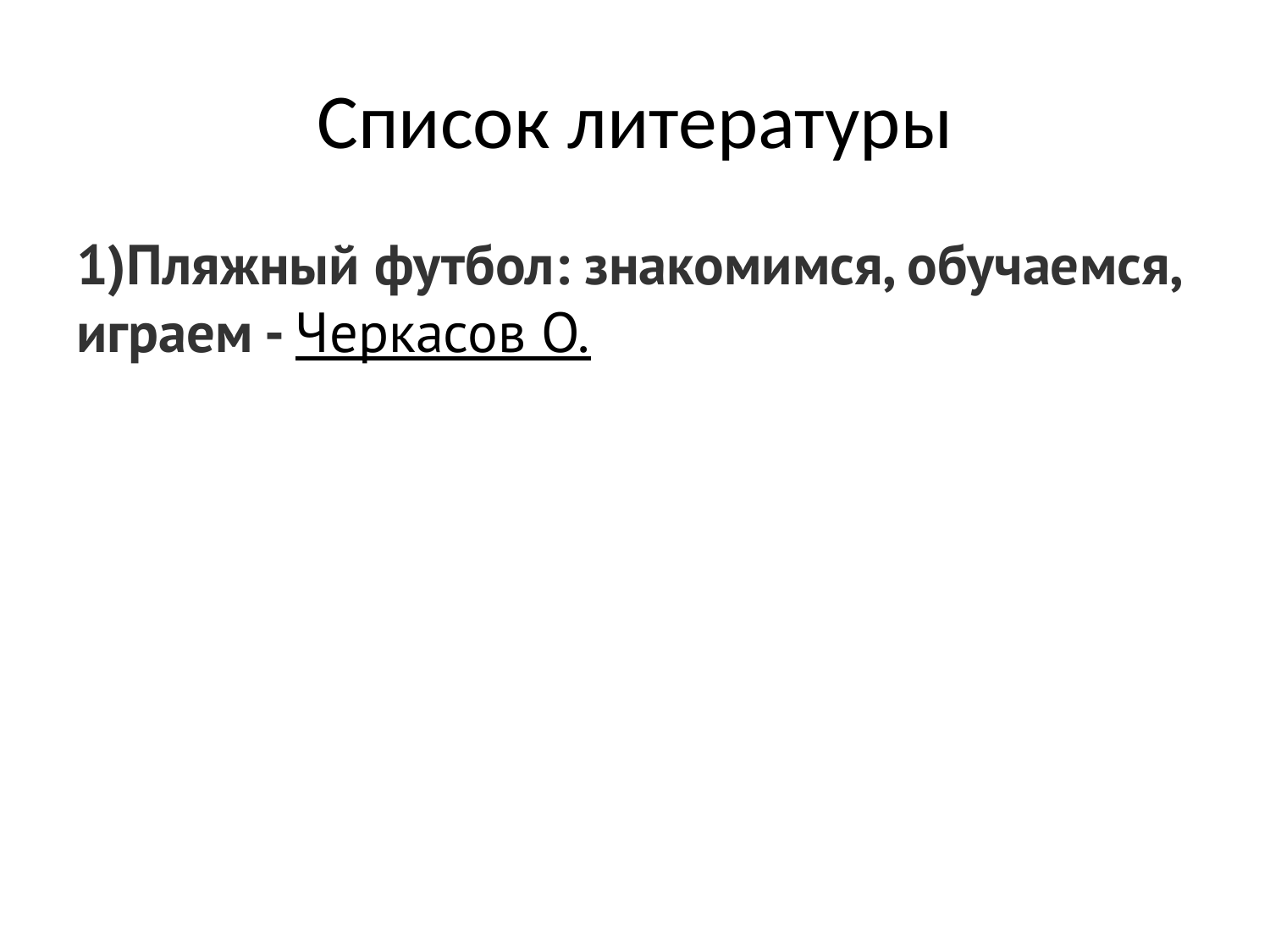

# Список литературы
1)Пляжный футбол: знакомимся, обучаемся, играем - Черкасов О.